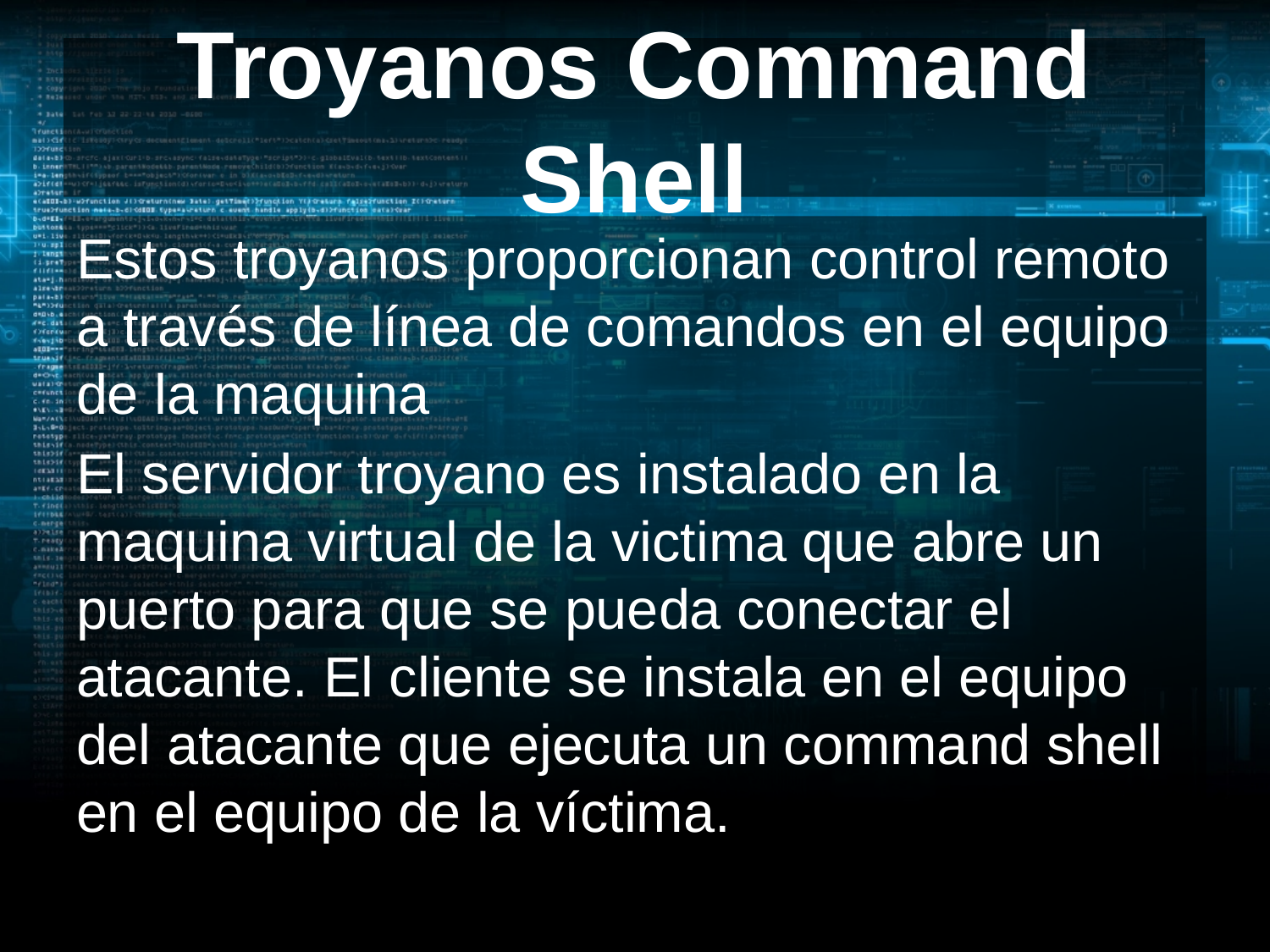

# Troyanos Command Shell
Estos troyanos proporcionan control remoto a través de línea de comandos en el equipo de la maquina
El servidor troyano es instalado en la maquina virtual de la victima que abre un puerto para que se pueda conectar el atacante. El cliente se instala en el equipo del atacante que ejecuta un command shell en el equipo de la víctima.